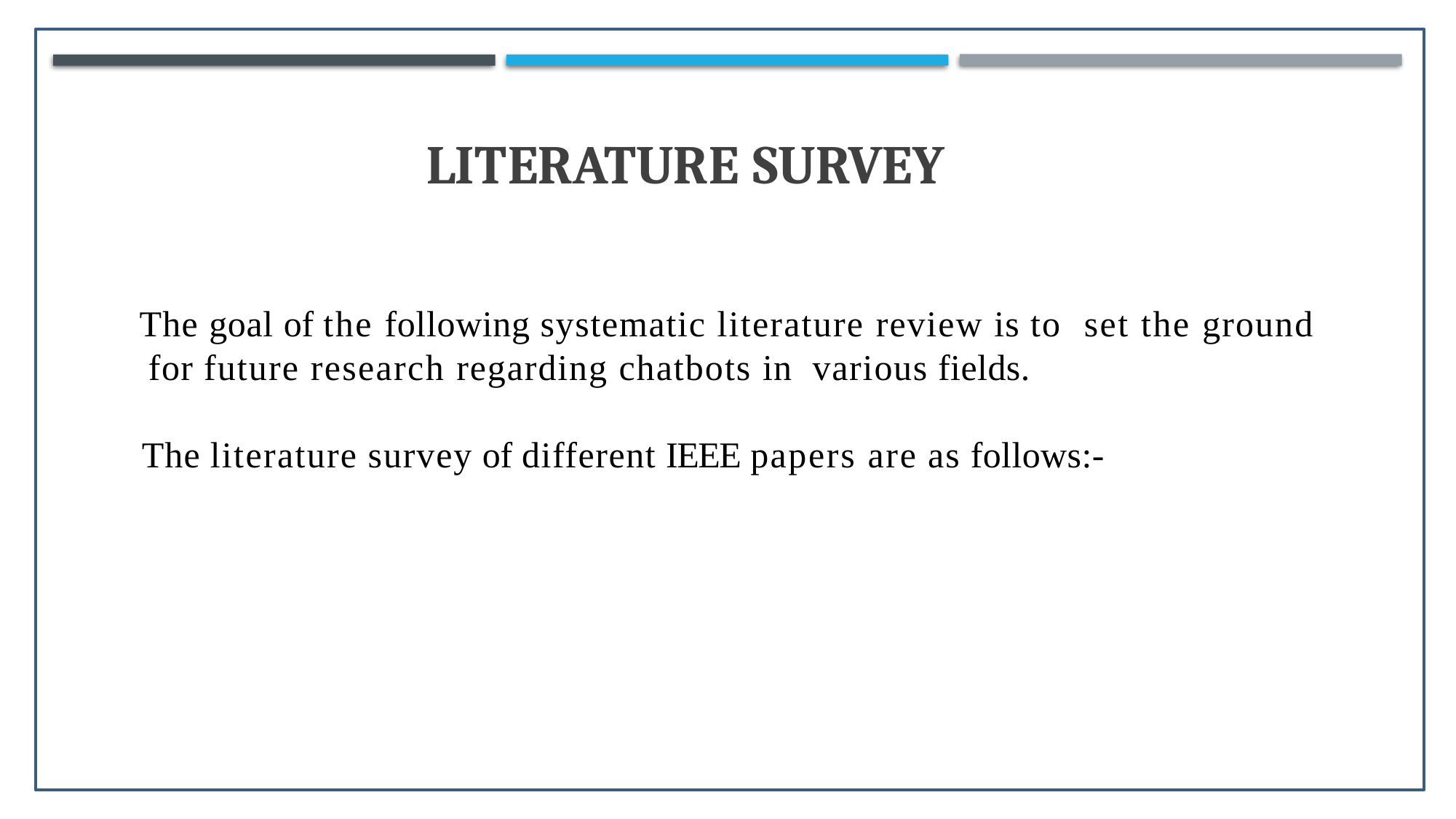

# Literature Survey
The goal of the following systematic literature review is to  set the ground for future research regarding chatbots in  various fields.

  The literature survey of different IEEE papers are as follows:-